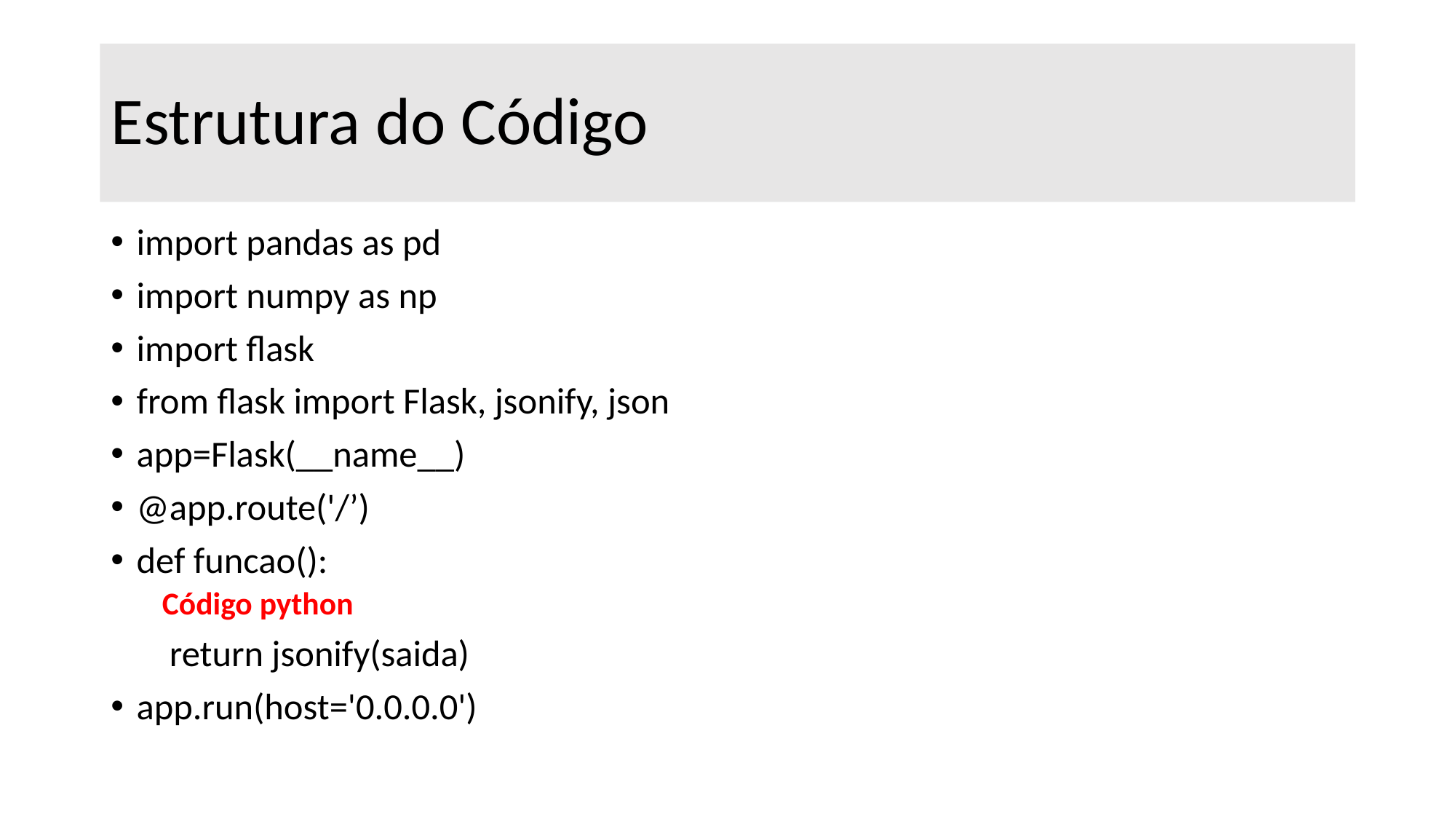

# Estrutura do Código
import pandas as pd
import numpy as np
import flask
from flask import Flask, jsonify, json
app=Flask(__name__)
@app.route('/’)
def funcao():
Código python
       return jsonify(saida)
app.run(host='0.0.0.0')